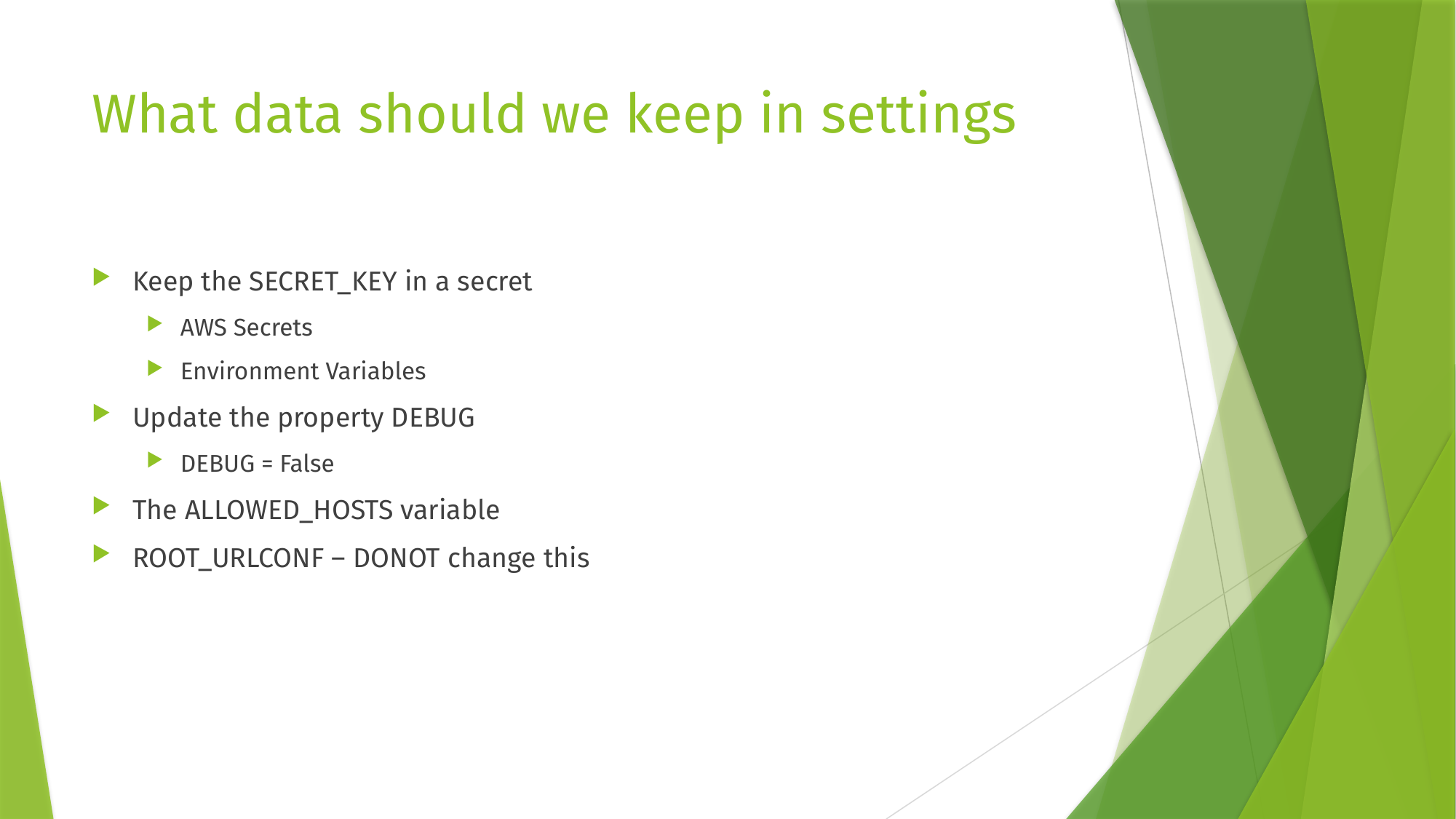

# What data should we keep in settings
Keep the SECRET_KEY in a secret
AWS Secrets
Environment Variables
Update the property DEBUG
DEBUG = False
The ALLOWED_HOSTS variable
ROOT_URLCONF – DONOT change this